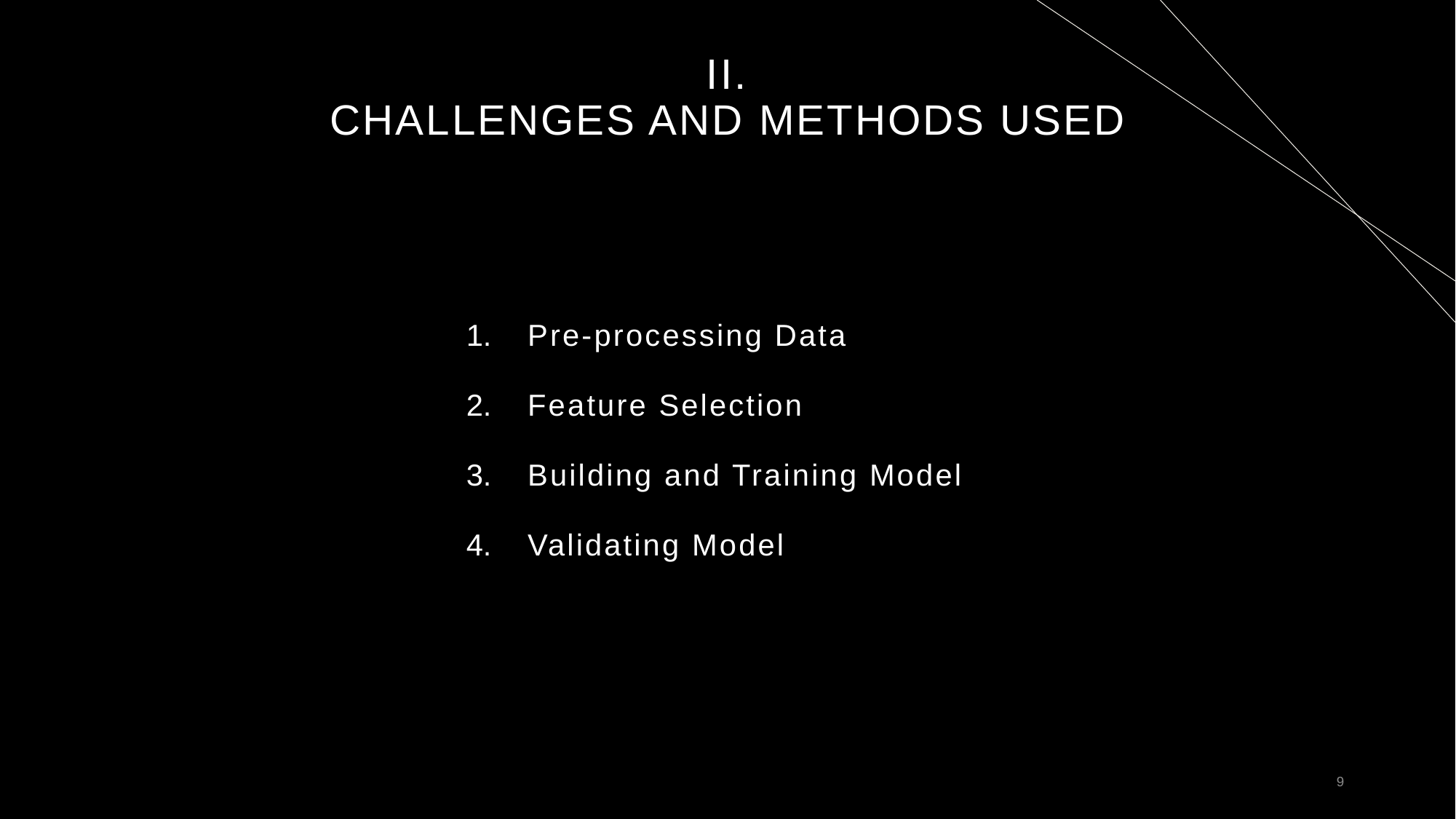

# ii. CHALLENGES AND METHODS USED
Pre-processing Data
Feature Selection
Building and Training Model
Validating Model

9